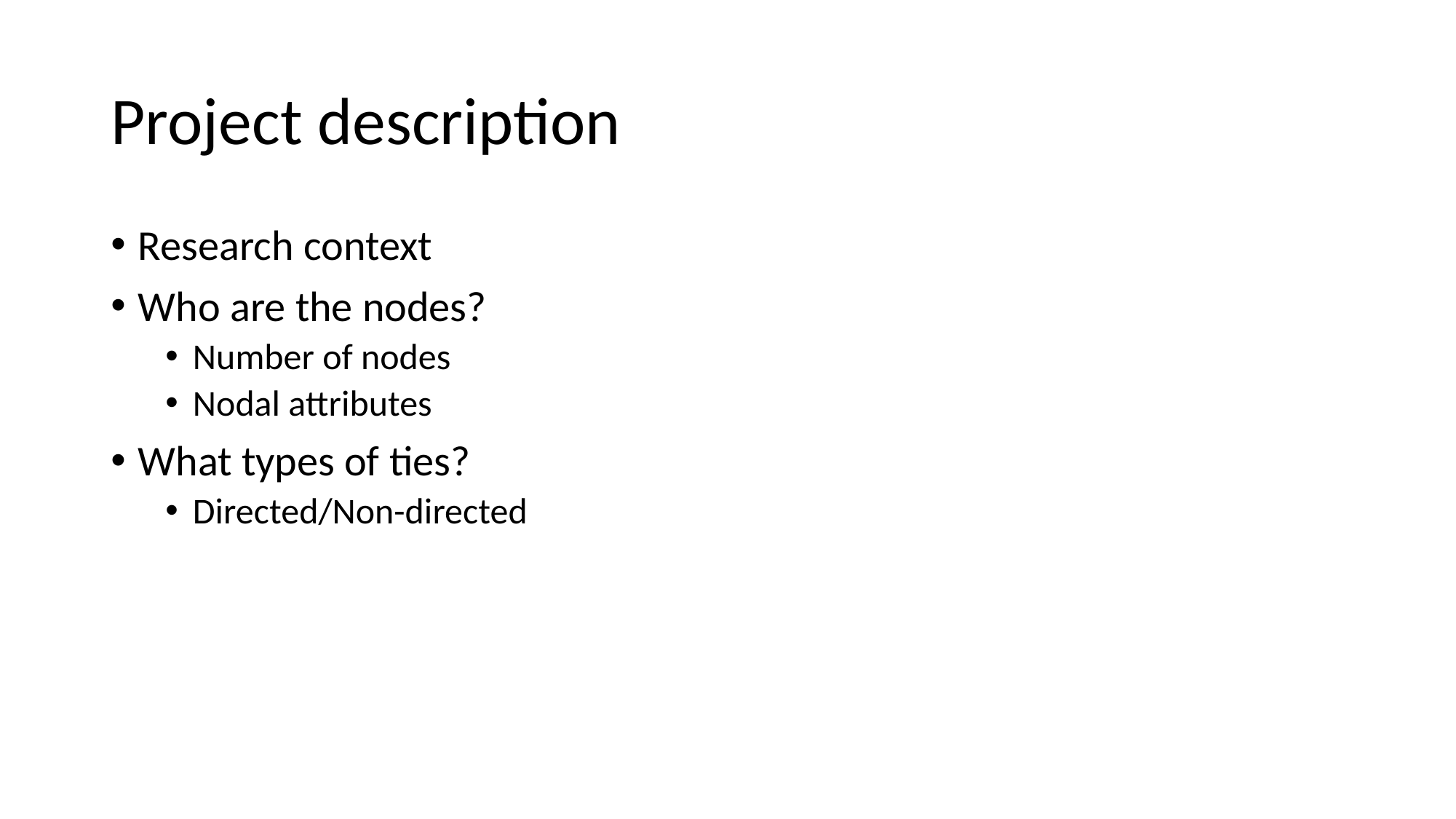

# Project description
Research context
Who are the nodes?
Number of nodes
Nodal attributes
What types of ties?
Directed/Non-directed